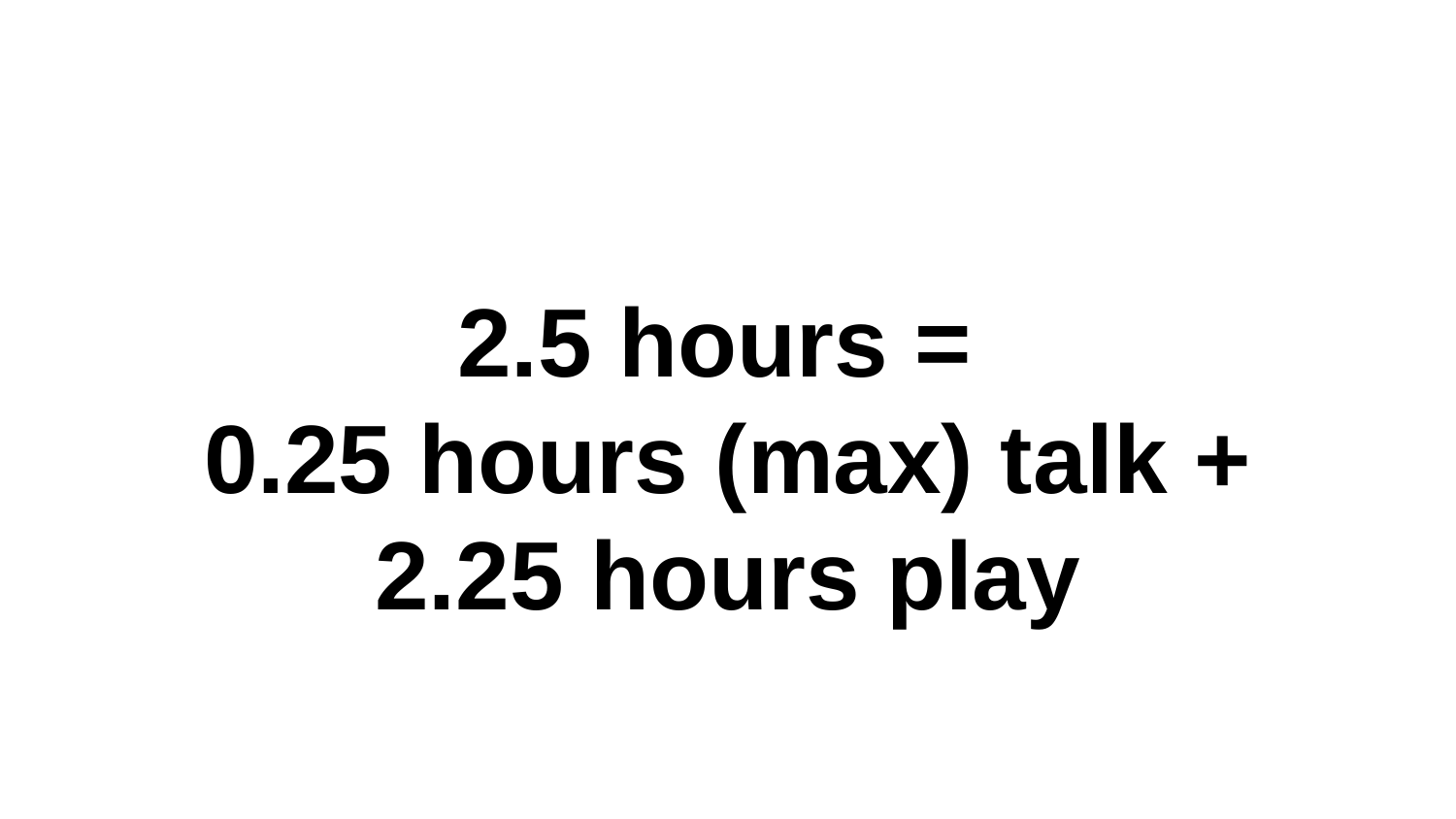

# 2.5 hours =
0.25 hours (max) talk +
2.25 hours play